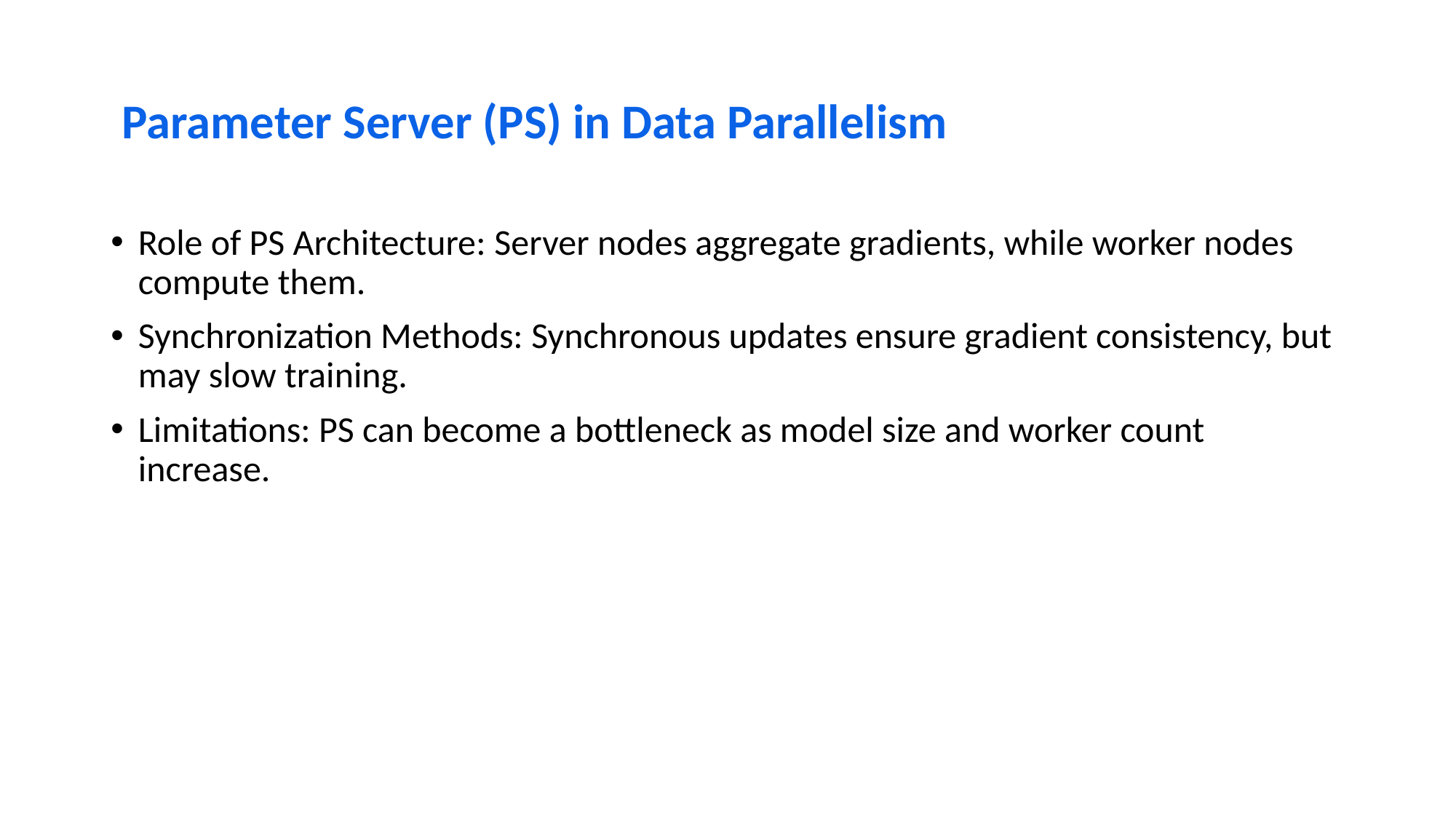

# Parameter Server (PS) in Data Parallelism
Role of PS Architecture: Server nodes aggregate gradients, while worker nodes compute them.
Synchronization Methods: Synchronous updates ensure gradient consistency, but may slow training.
Limitations: PS can become a bottleneck as model size and worker count increase.